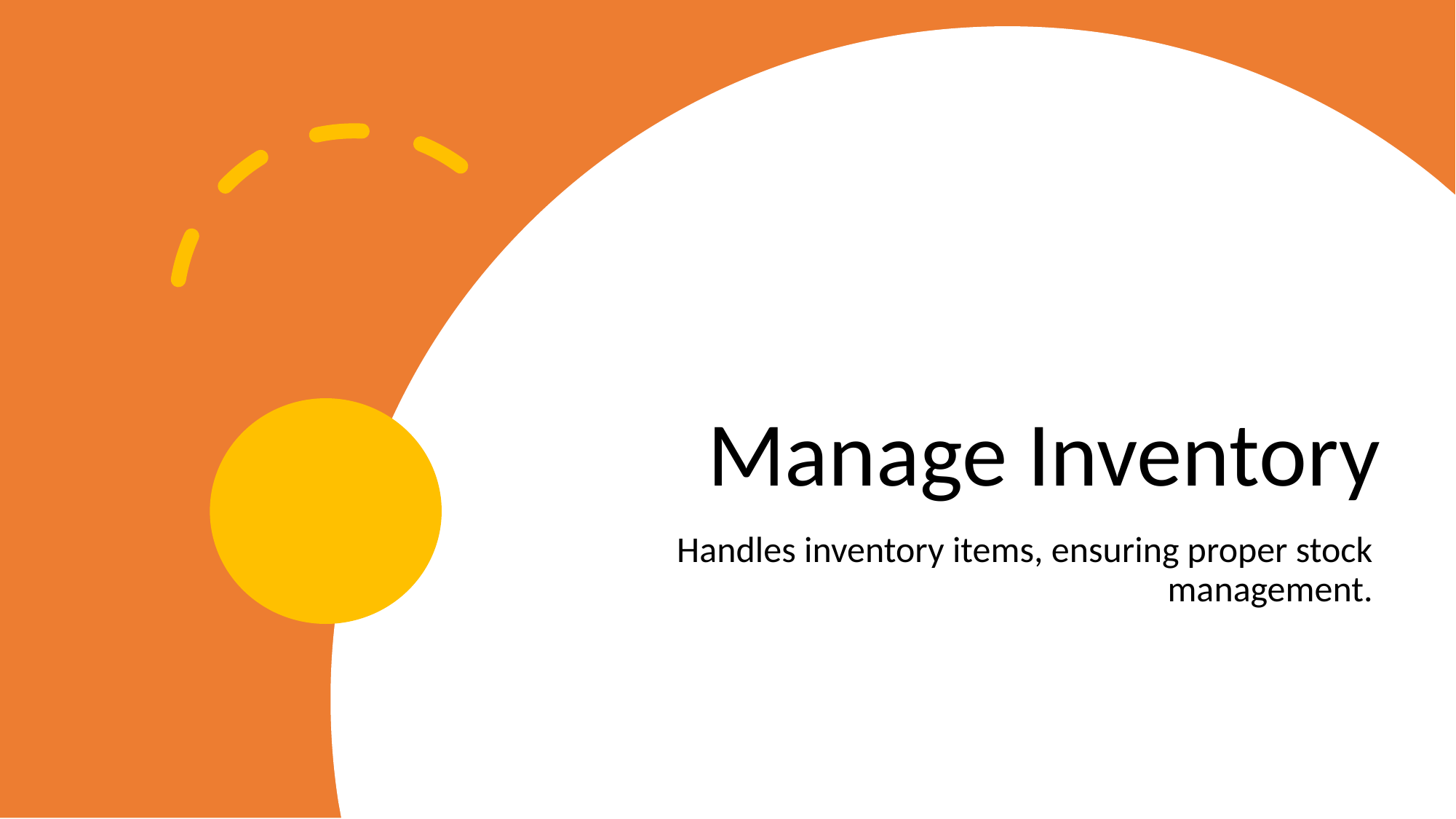

# Manage Inventory

Handles inventory items, ensuring proper stock management.